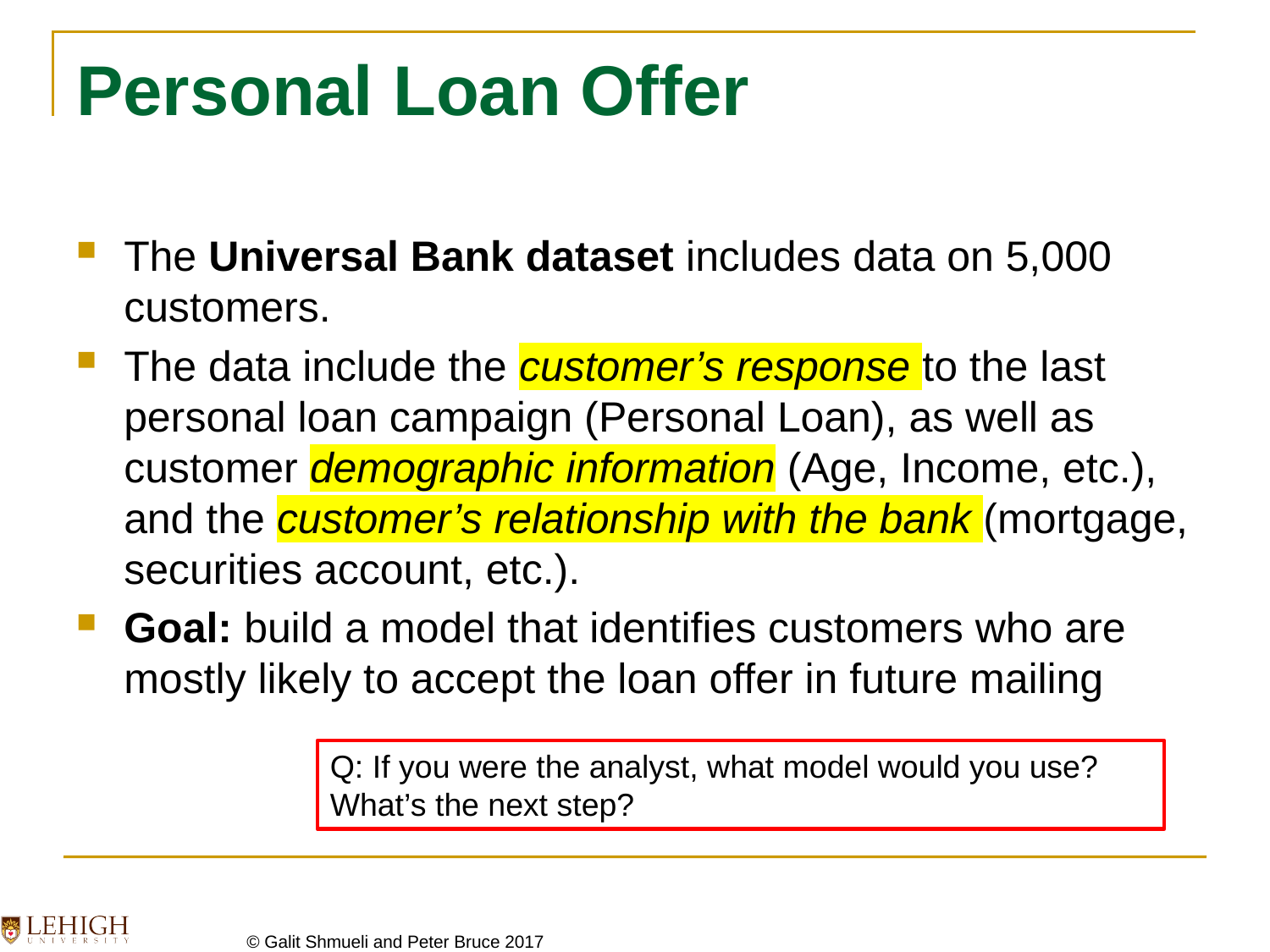

# Personal Loan Offer
The Universal Bank dataset includes data on 5,000 customers.
The data include the customer’s response to the last personal loan campaign (Personal Loan), as well as customer demographic information (Age, Income, etc.), and the customer’s relationship with the bank (mortgage, securities account, etc.).
Goal: build a model that identifies customers who are mostly likely to accept the loan offer in future mailing
Q: If you were the analyst, what model would you use? What’s the next step?